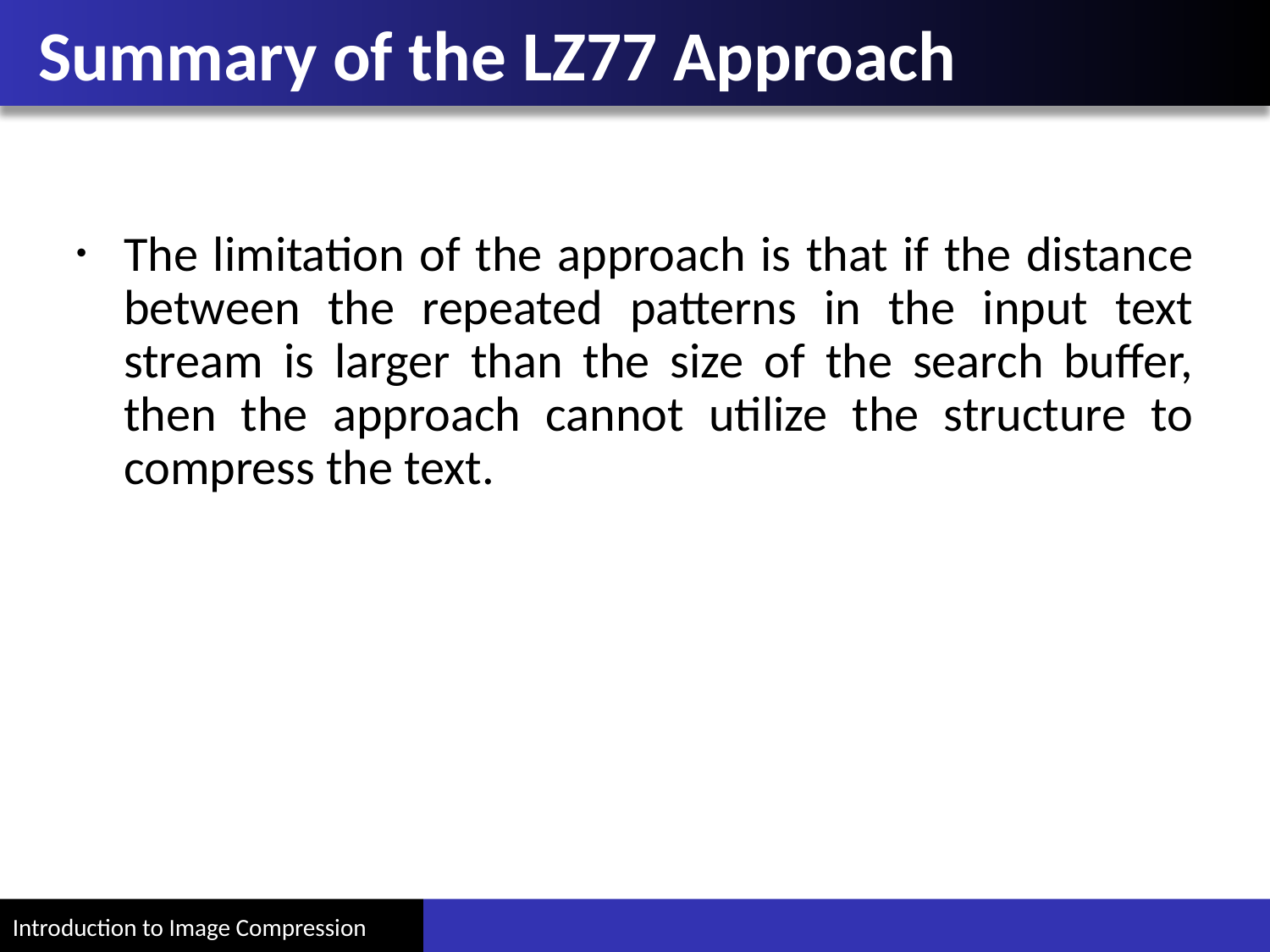

# Summary of the LZ77 Approach
The limitation of the approach is that if the distance between the repeated patterns in the input text stream is larger than the size of the search buffer, then the approach cannot utilize the structure to compress the text.